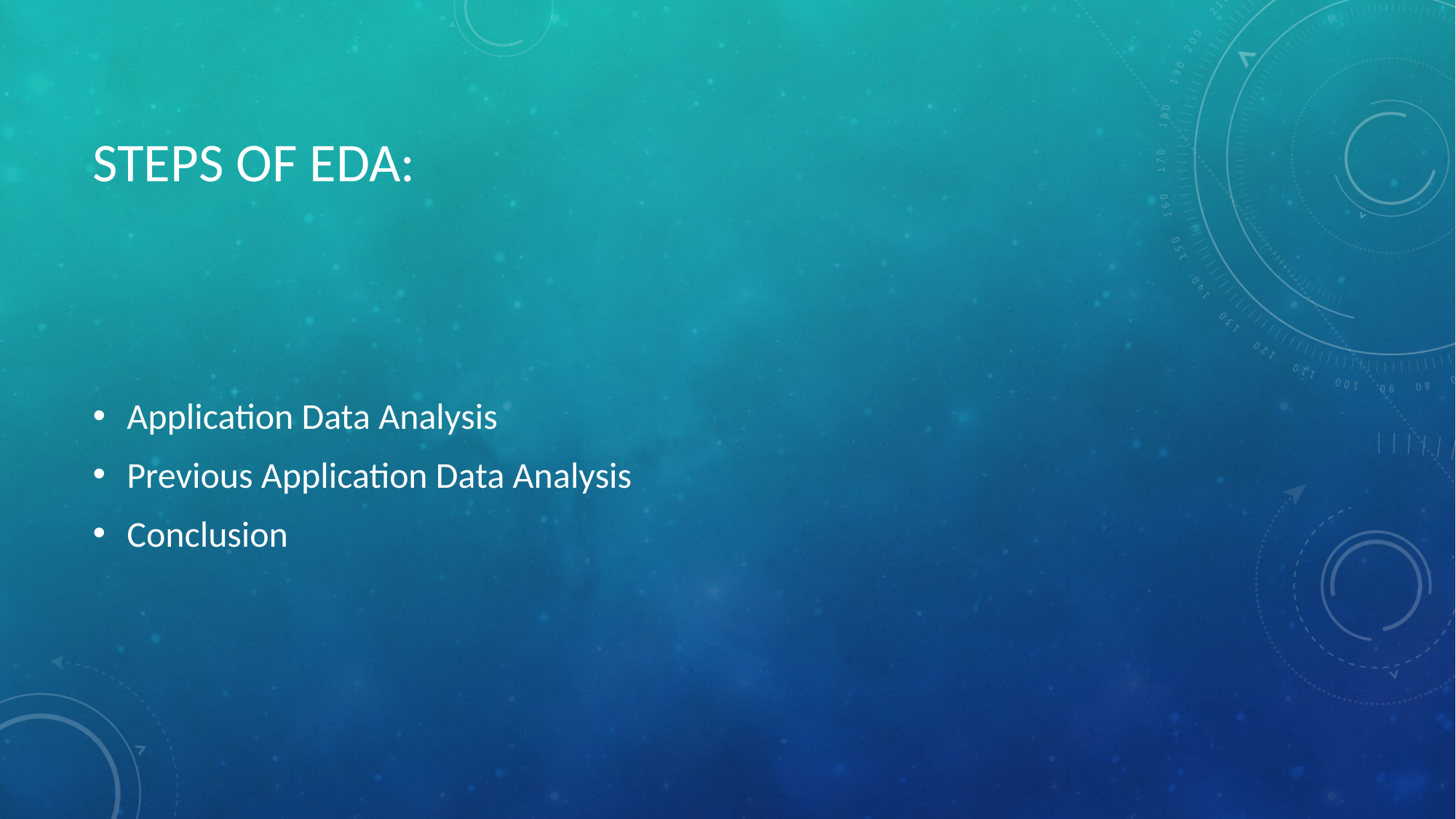

# STEPS of EDA:
Application Data Analysis
Previous Application Data Analysis
Conclusion